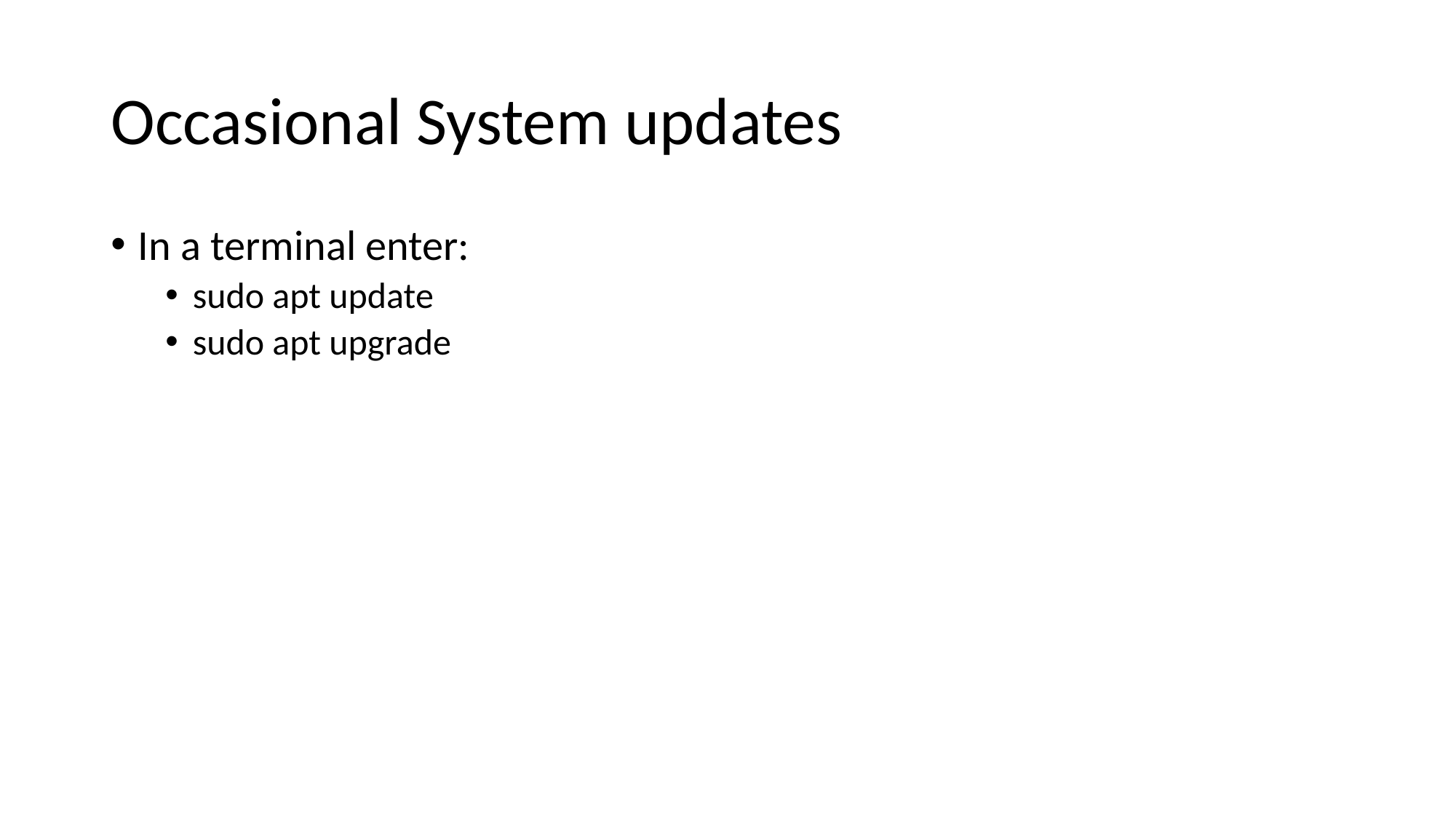

# Occasional System updates
In a terminal enter:
sudo apt update
sudo apt upgrade